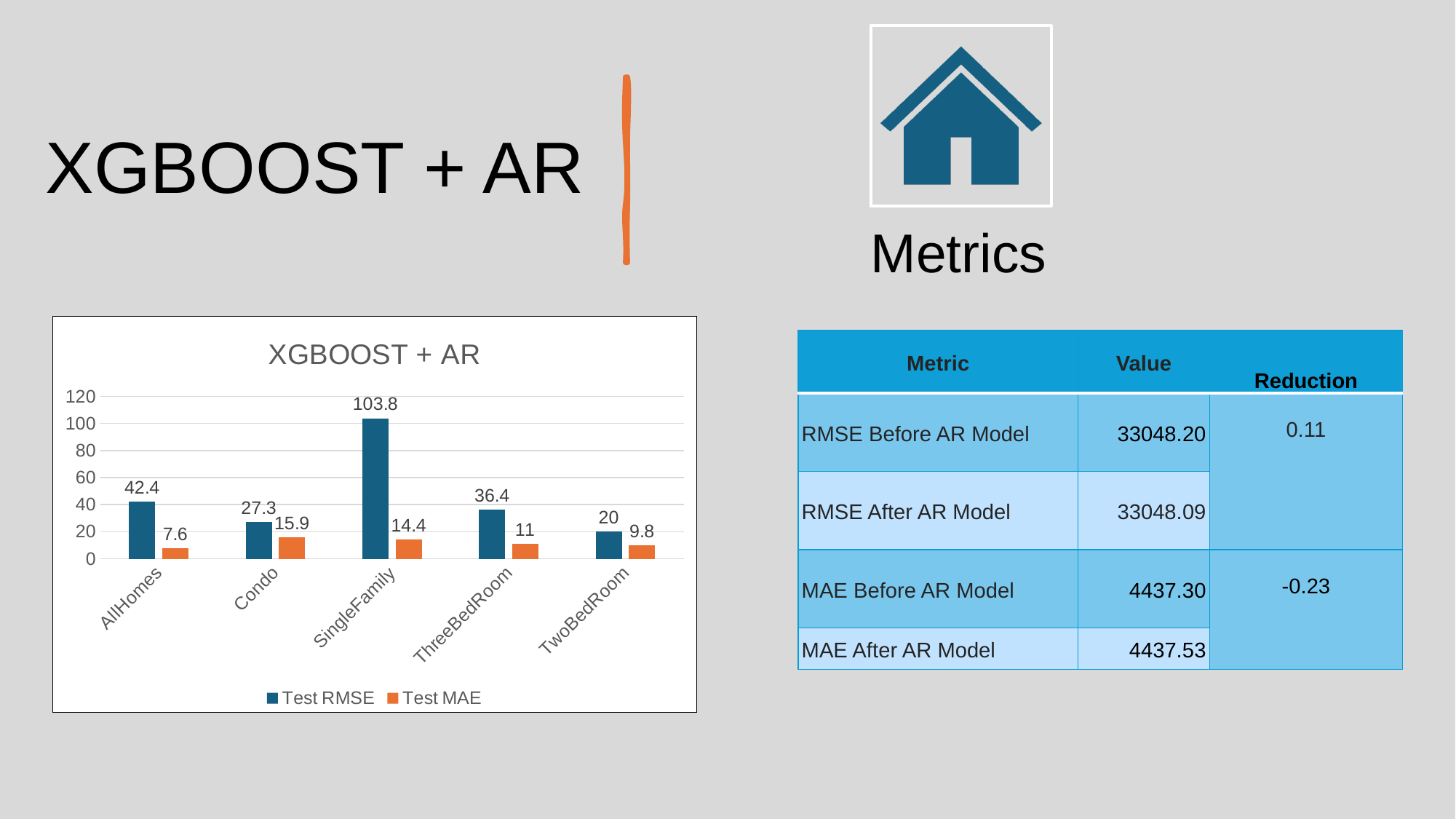

Metrics

# XGBOOST + AR

### Chart: XGBOOST + AR

| Category | Test RMSE | Test MAE |
|---|---|---|
| AllHomes | 42.4 | 7.6 |
| Condo | 27.3 | 15.9 |
| SingleFamily | 103.8 | 14.4 |
| ThreeBedRoom | 36.4 | 11.0 |
| TwoBedRoom | 20.0 | 9.8 |
| Metric | Value | Reduction |
| --- | --- | --- |
| RMSE Before AR Model | 33048.20 | 0.11 |
| RMSE After AR Model | 33048.09 |  |
| MAE Before AR Model | 4437.30 | -0.23 |
| MAE After AR Model | 4437.53 |  |